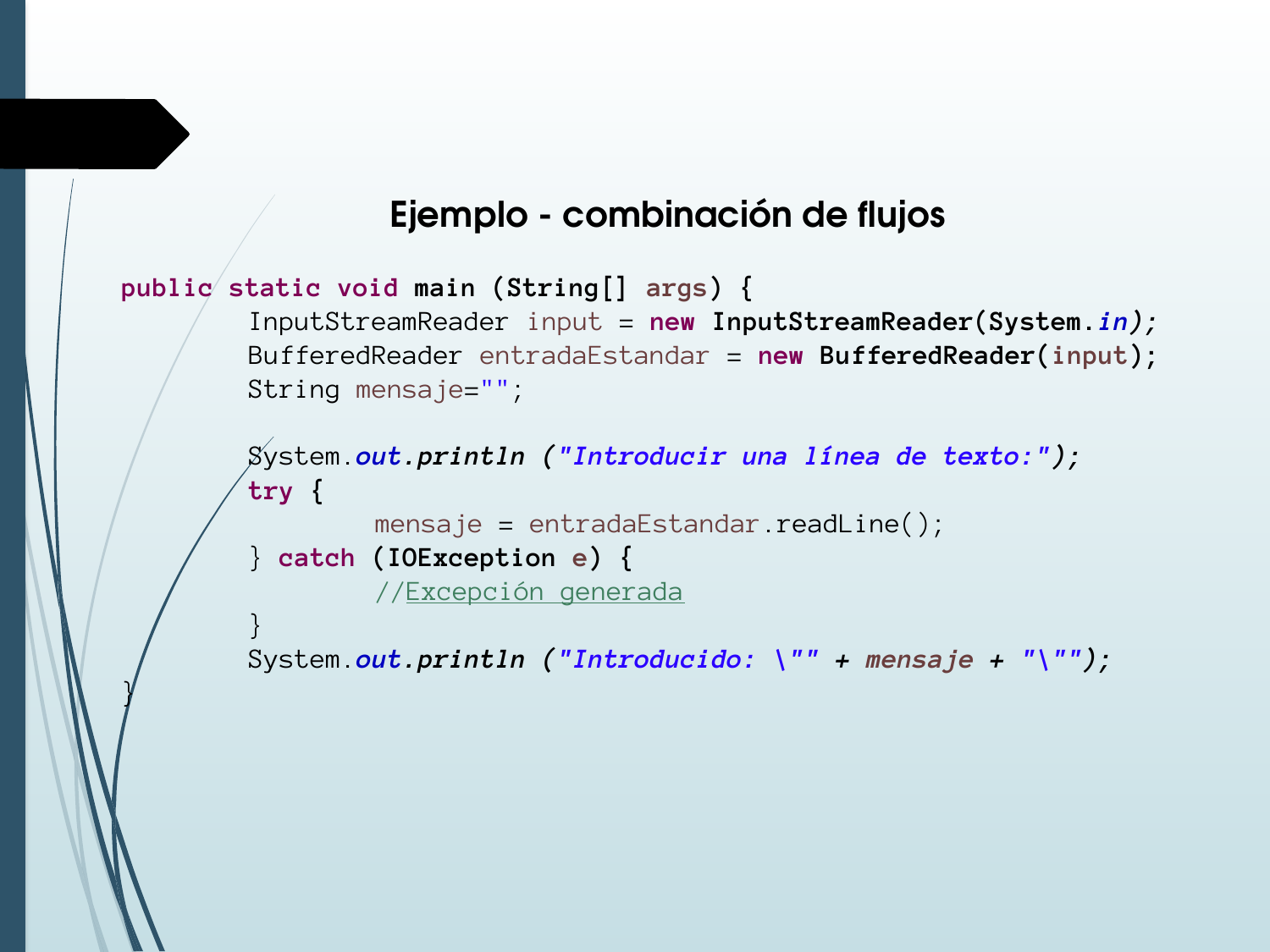

Ejemplo - combinación de flujos

public static void main (String[] args) {
	InputStreamReader input = new InputStreamReader(System.in);
	BufferedReader entradaEstandar = new BufferedReader(input);
	String mensaje="";

	System.out.println ("Introducir una línea de texto:");
	try {
		mensaje = entradaEstandar.readLine();
	} catch (IOException e) {
		//Excepción generada
	}
	System.out.println ("Introducido: \"" + mensaje + "\"");
}